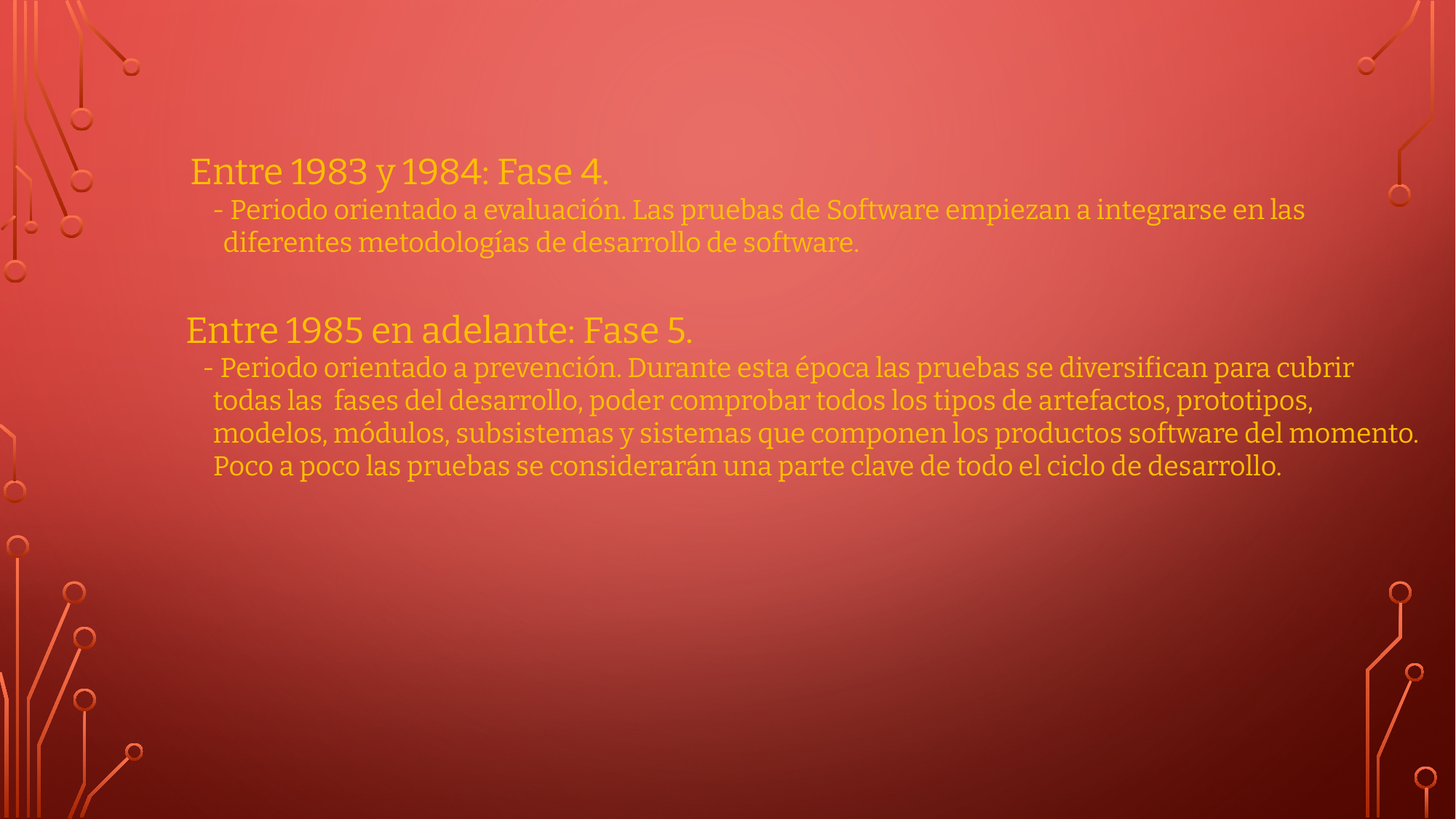

Entre 1983 y 1984: Fase 4.
    - Periodo orientado a evaluación. Las pruebas de Software empiezan a integrarse en las
      diferentes metodologías de desarrollo de software.
Entre 1985 en adelante: Fase 5.
   - Periodo orientado a prevención. Durante esta época las pruebas se diversifican para cubrir
     todas las  fases del desarrollo, poder comprobar todos los tipos de artefactos, prototipos,
     modelos, módulos, subsistemas y sistemas que componen los productos software del momento.
     Poco a poco las pruebas se considerarán una parte clave de todo el ciclo de desarrollo.